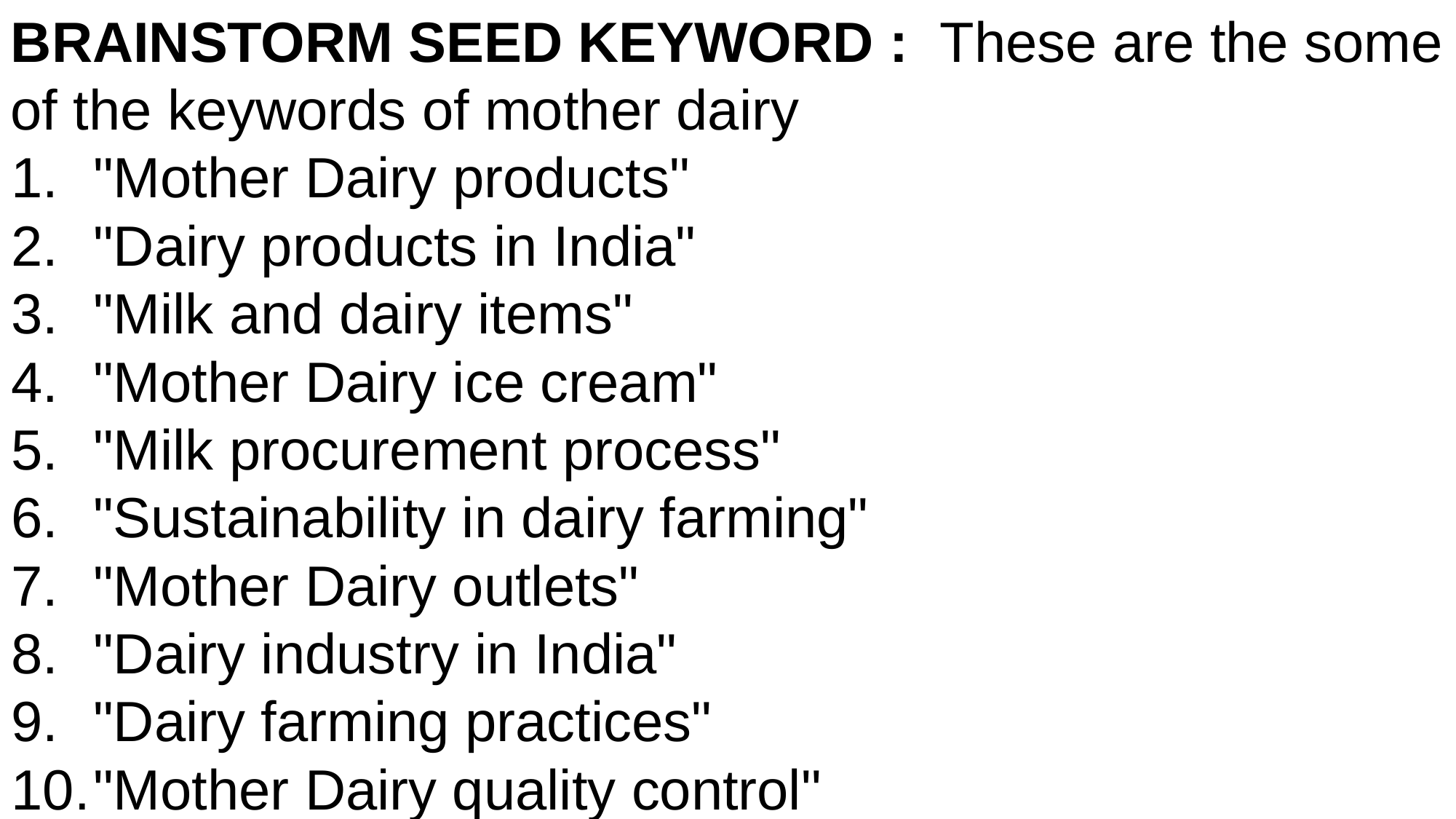

BRAINSTORM SEED KEYWORD :  These are the some of the keywords of mother dairy
"Mother Dairy products"
"Dairy products in India"
"Milk and dairy items"
"Mother Dairy ice cream"
"Milk procurement process"
"Sustainability in dairy farming"
"Mother Dairy outlets"
"Dairy industry in India"
"Dairy farming practices"
"Mother Dairy quality control"